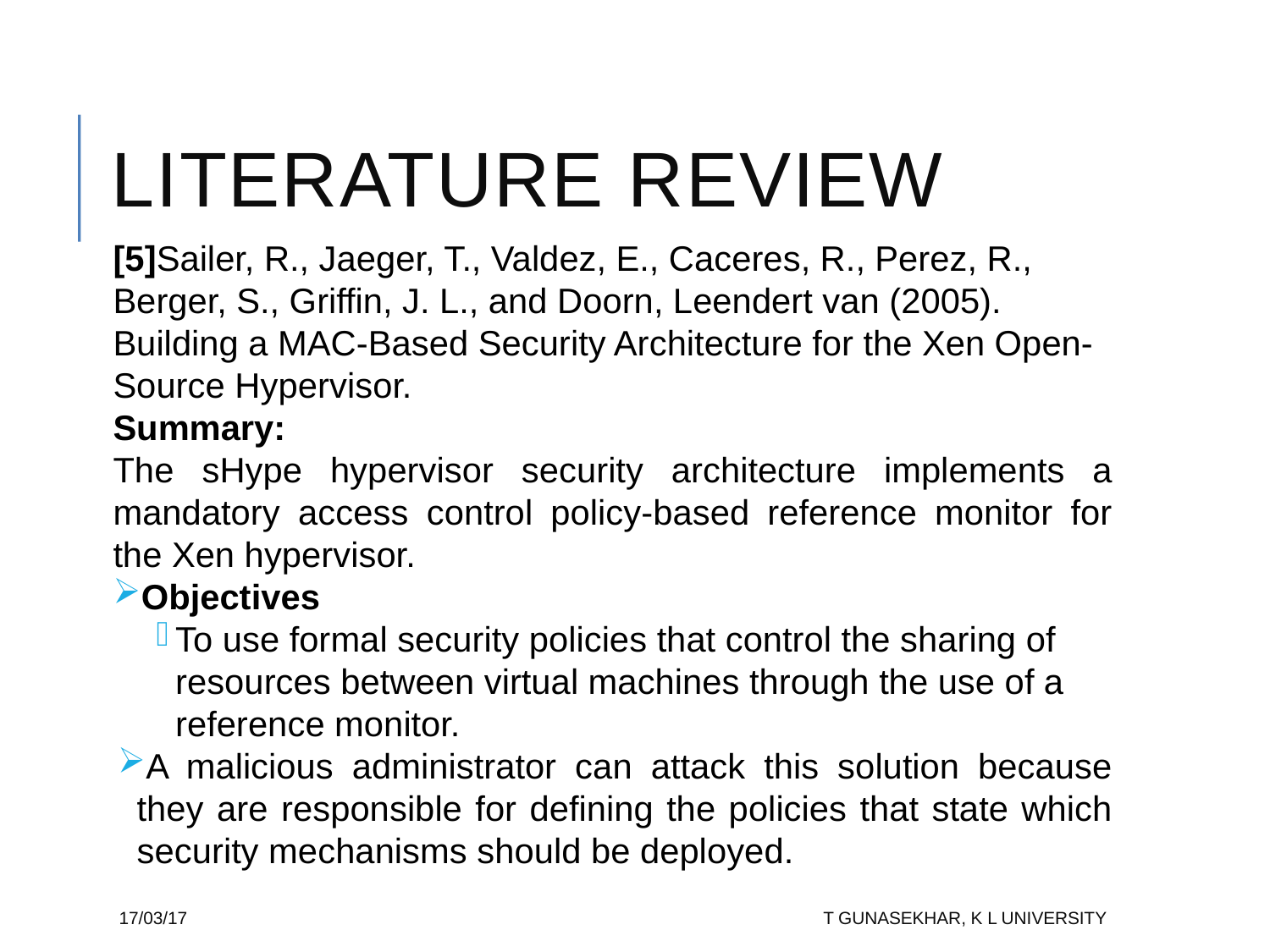

Literature Review
[5]Sailer, R., Jaeger, T., Valdez, E., Caceres, R., Perez, R., Berger, S., Griffin, J. L., and Doorn, Leendert van (2005). Building a MAC-Based Security Architecture for the Xen Open-Source Hypervisor.
Summary:
The sHype hypervisor security architecture implements a mandatory access control policy-based reference monitor for the Xen hypervisor.
Objectives
To use formal security policies that control the sharing of resources between virtual machines through the use of a reference monitor.
A malicious administrator can attack this solution because they are responsible for defining the policies that state which security mechanisms should be deployed.

17/03/17
T Gunasekhar, K L University